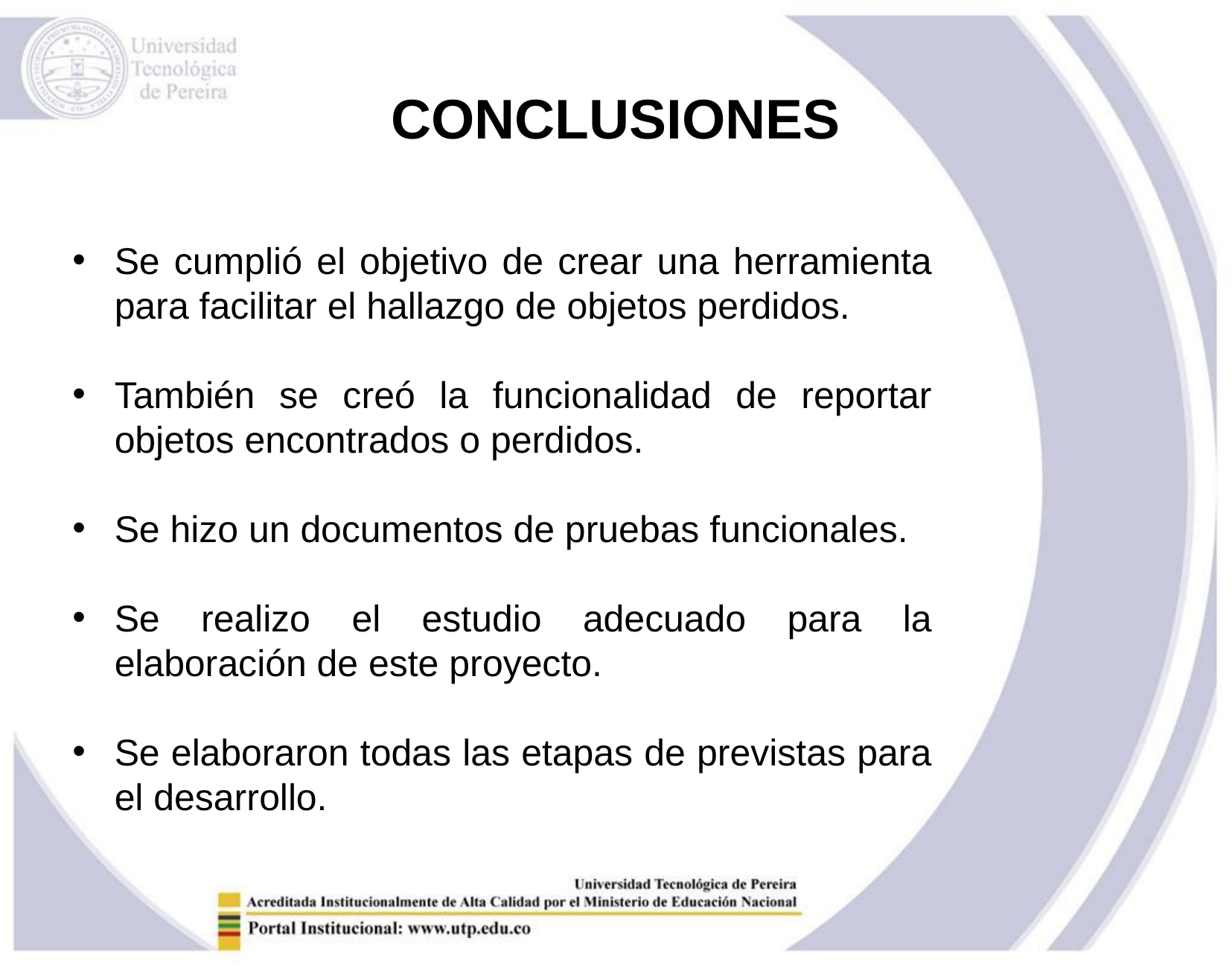

# CONCLUSIONES
Se cumplió el objetivo de crear una herramienta para facilitar el hallazgo de objetos perdidos.

También se creó la funcionalidad de reportar objetos encontrados o perdidos.

Se hizo un documentos de pruebas funcionales.

Se realizo el estudio adecuado para la elaboración de este proyecto.

Se elaboraron todas las etapas de previstas para el desarrollo.